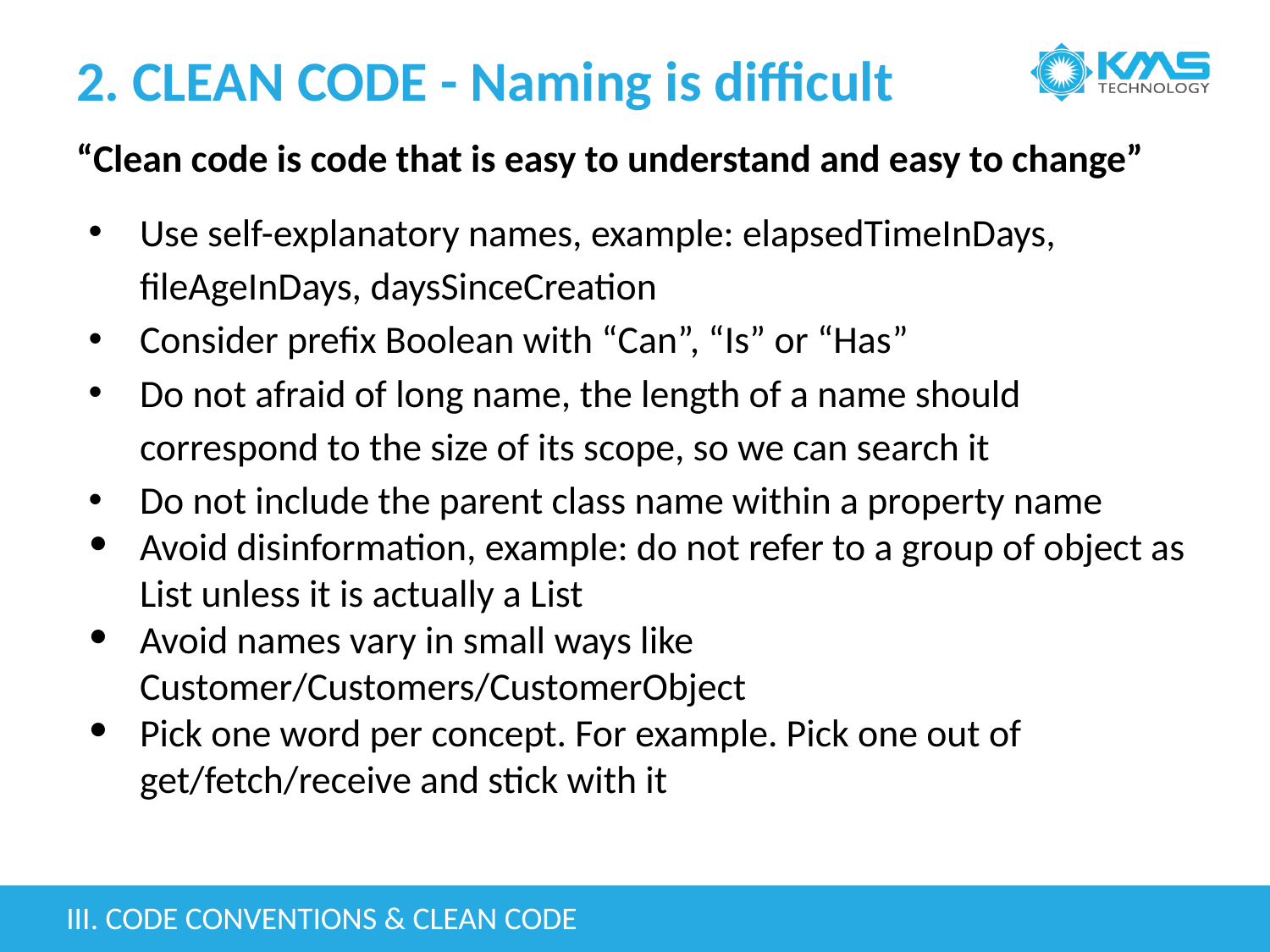

# 2. CLEAN CODE - Naming is difficult
“Clean code is code that is easy to understand and easy to change”
Use self-explanatory names, example: elapsedTimeInDays, fileAgeInDays, daysSinceCreation
Consider prefix Boolean with “Can”, “Is” or “Has”
Do not afraid of long name, the length of a name should correspond to the size of its scope, so we can search it
Do not include the parent class name within a property name
Avoid disinformation, example: do not refer to a group of object as List unless it is actually a List
Avoid names vary in small ways like Customer/Customers/CustomerObject
Pick one word per concept. For example. Pick one out of get/fetch/receive and stick with it
III. CODE CONVENTIONS & CLEAN CODE